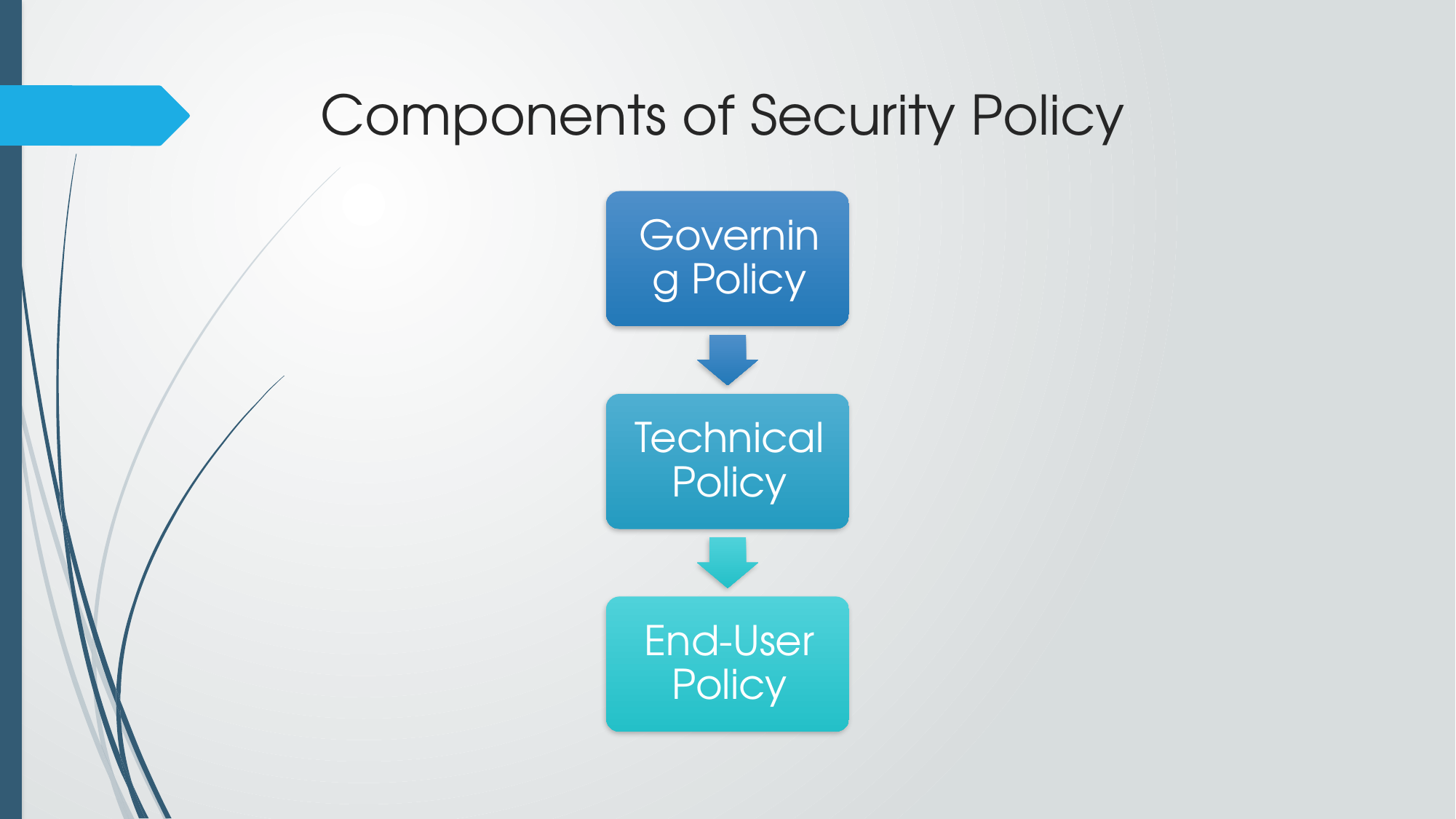

# Components of Security Policy
Governing Policy

Technical Policy

End-User Policy